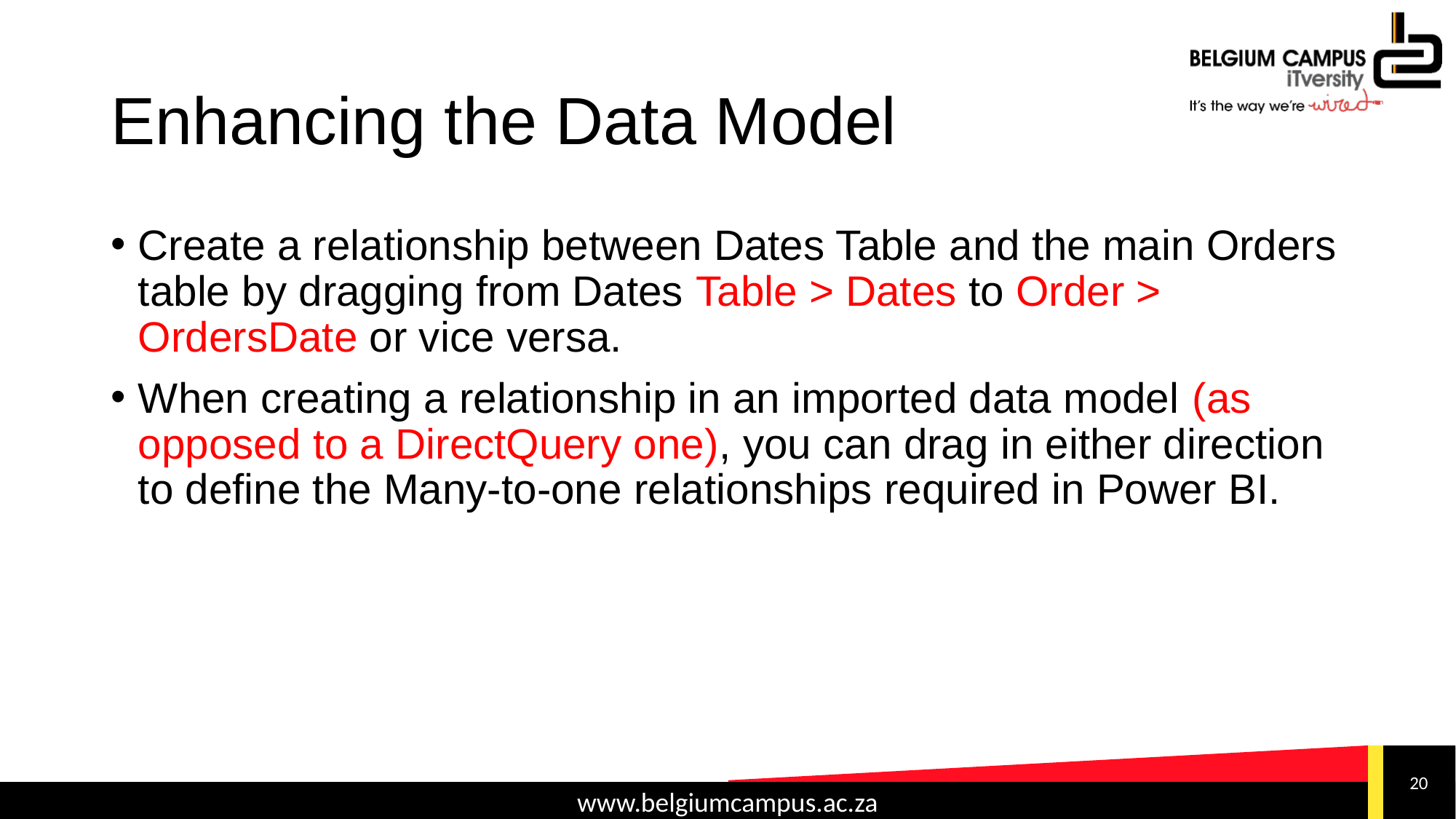

# Enhancing the Data Model
Create a relationship between Dates Table and the main Orders table by dragging from Dates Table > Dates to Order > OrdersDate or vice versa.
When creating a relationship in an imported data model (as opposed to a DirectQuery one), you can drag in either direction to define the Many-to-one relationships required in Power BI.